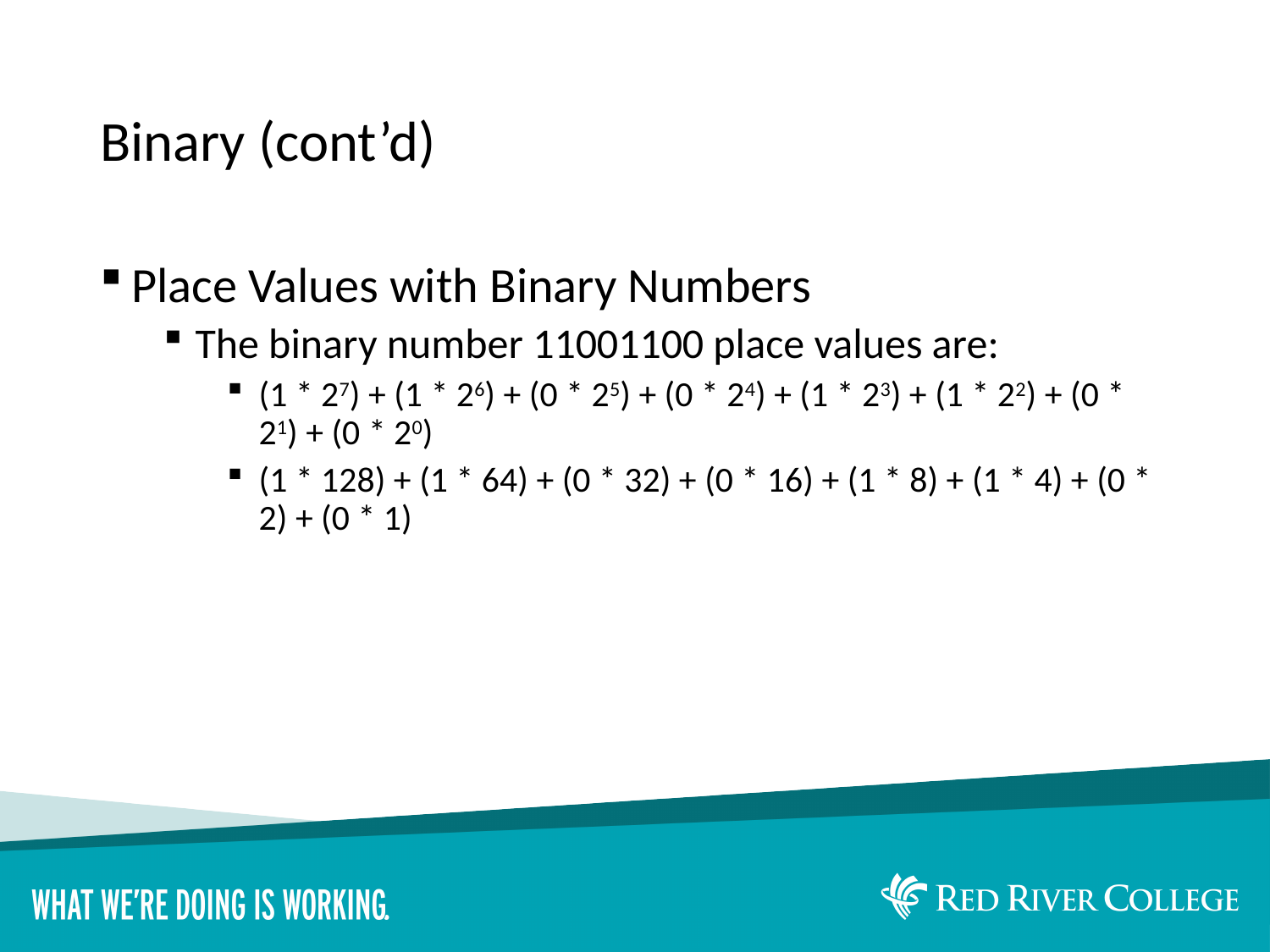

# Binary (cont’d)
Place Values with Binary Numbers
The binary number 11001100 place values are:
(1 * 27) + (1 * 26) + (0 * 25) + (0 * 24) + (1 * 23) + (1 * 22) + (0 * 21) + (0 * 20)
(1 * 128) + (1 * 64) + (0 * 32) + (0 * 16) + (1 * 8) + (1 * 4) + (0 * 2) + (0 * 1)